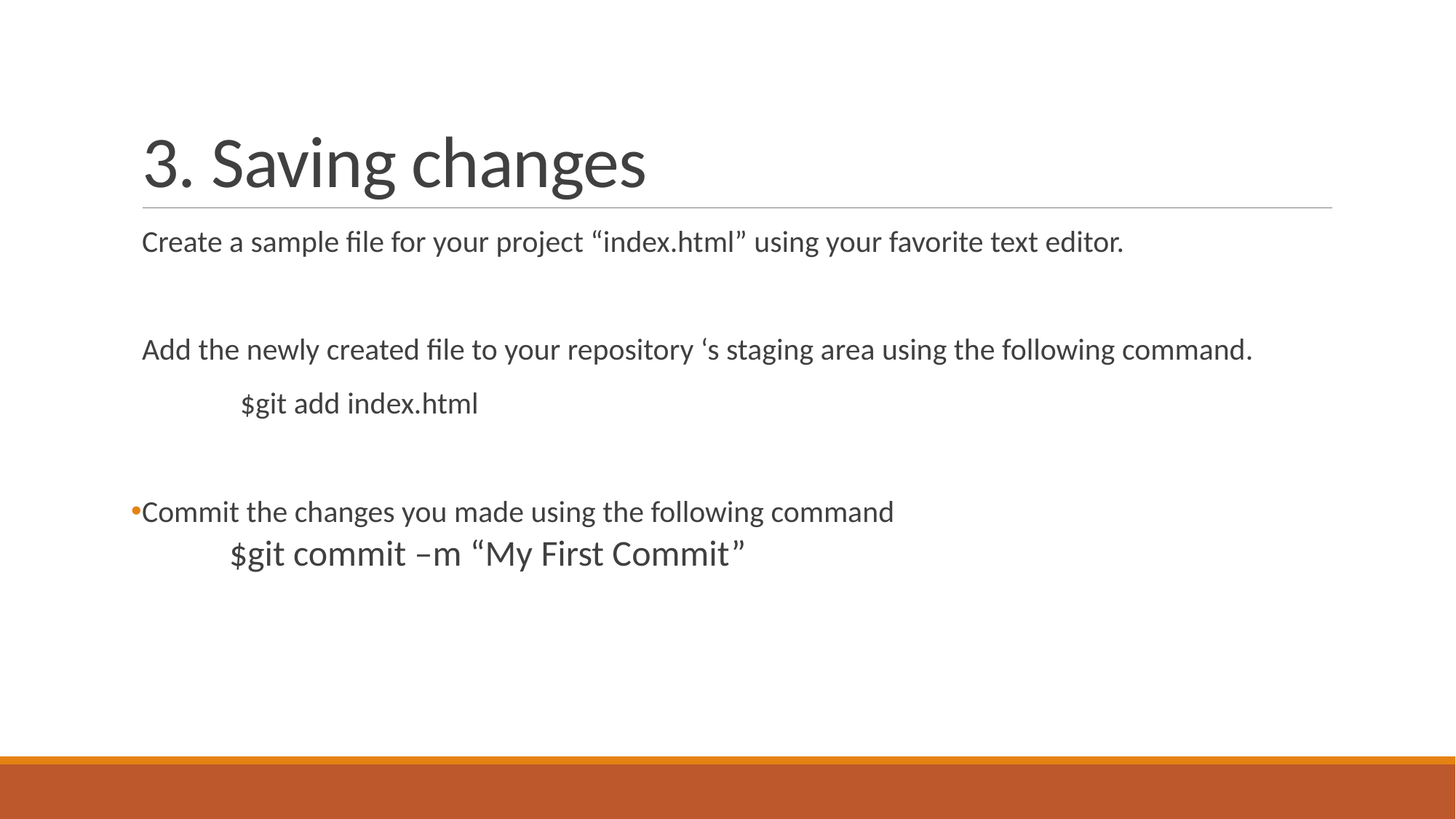

# 3. Saving changes
Create a sample file for your project “index.html” using your favorite text editor.

Add the newly created file to your repository ‘s staging area using the following command.
	$git add index.html

Commit the changes you made using the following command
$git commit –m “My First Commit”